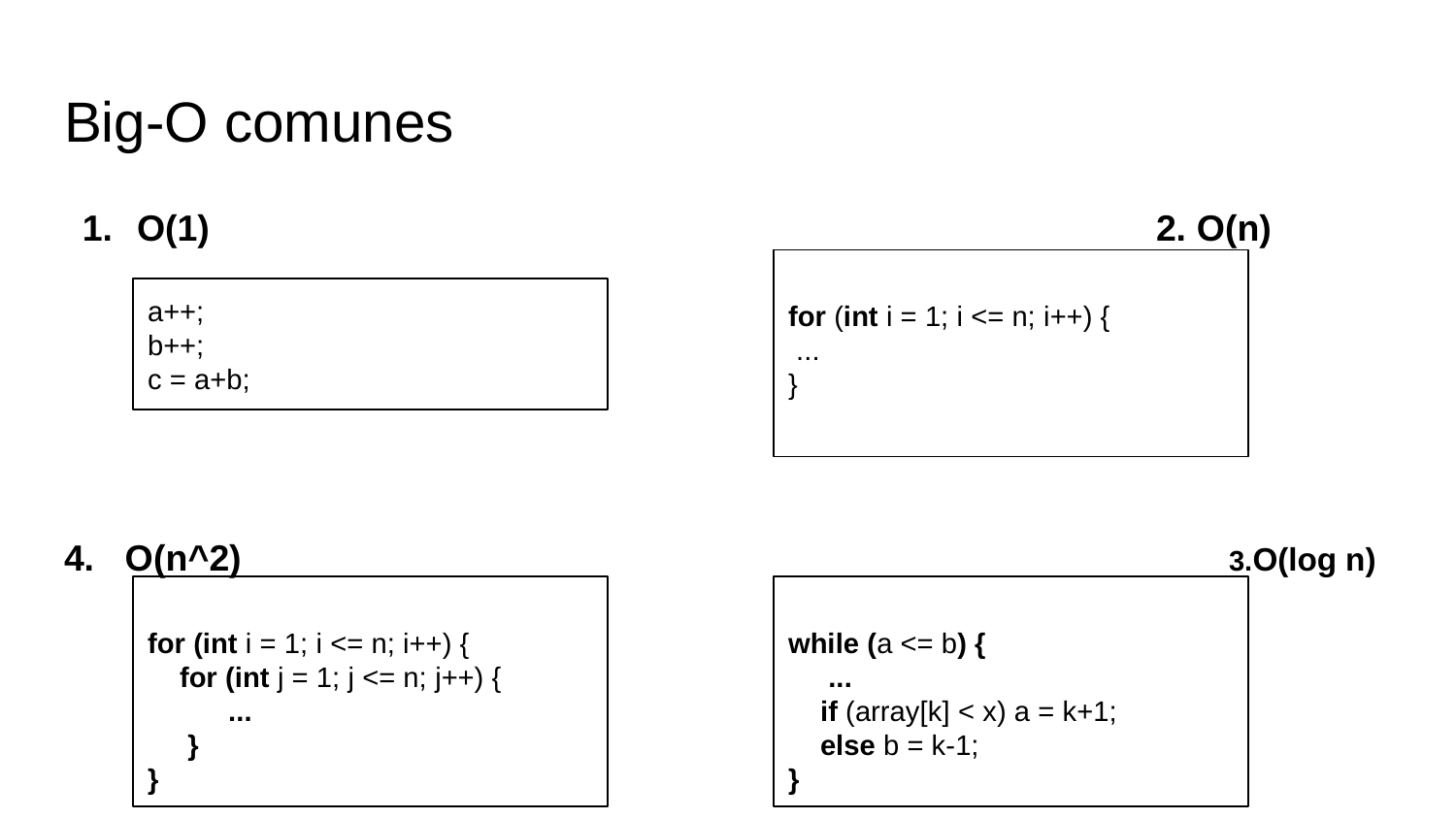

# Big-O comunes
O(1)							2. O(n)

4.   O(n^2)				      			3.O(log n)

for (int i = 1; i <= n; i++) {
 ...
}
a++;
b++;
c = a+b;

for (int i = 1; i <= n; i++) {
    for (int j = 1; j <= n; j++) {
 ...
     }
}

while (a <= b) {
     ...
    if (array[k] < x) a = k+1;
    else b = k-1;
}